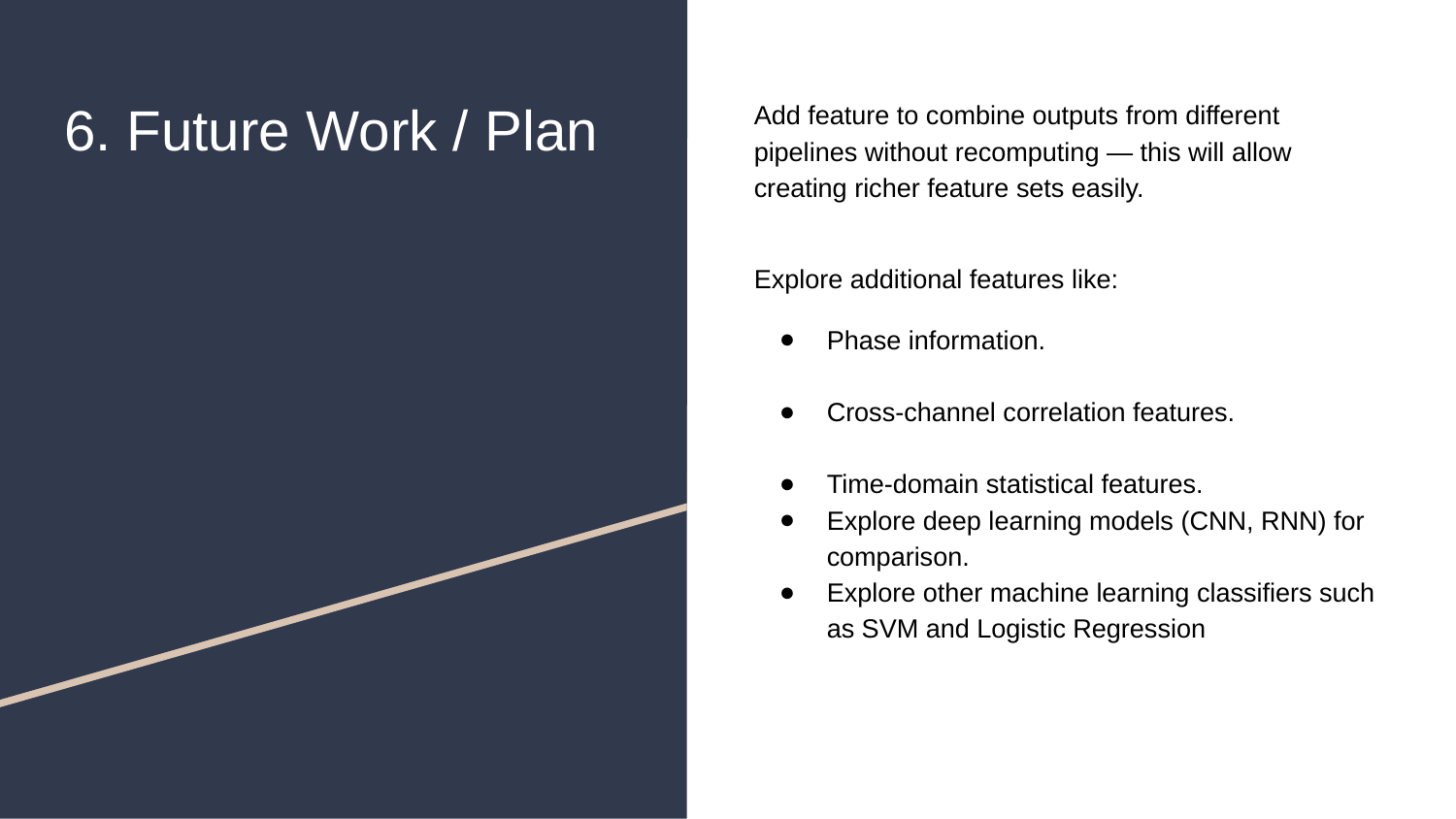

# 6. Future Work / Plan
Add feature to combine outputs from different pipelines without recomputing — this will allow creating richer feature sets easily.
Explore additional features like:
Phase information.
Cross-channel correlation features.
Time-domain statistical features.
Explore deep learning models (CNN, RNN) for comparison.
Explore other machine learning classifiers such as SVM and Logistic Regression